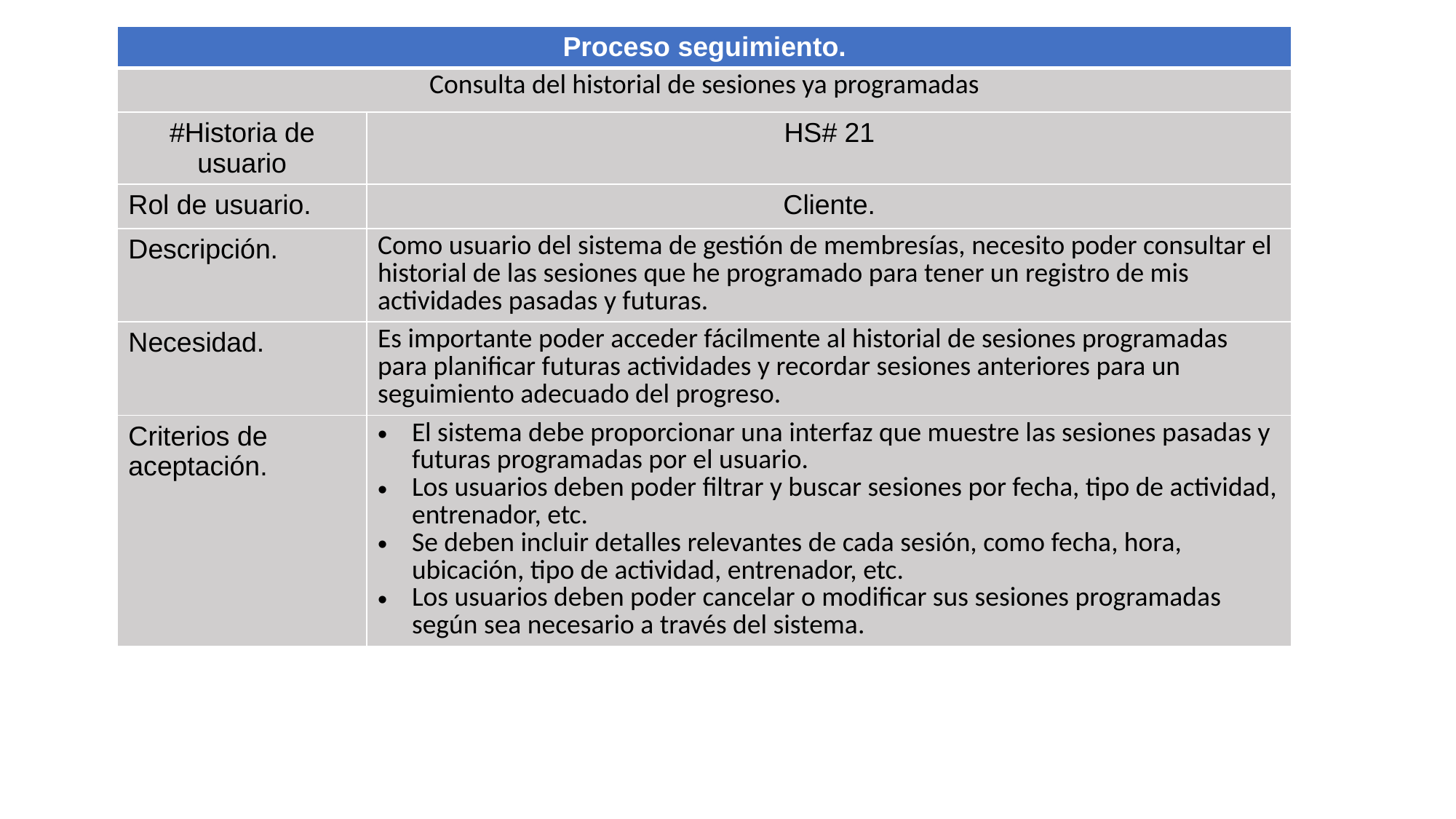

| Proceso seguimiento. |  |
| --- | --- |
| Consulta del historial de sesiones ya programadas |  |
| #Historia de usuario | HS# 21 |
| Rol de usuario. | Cliente. |
| Descripción. | Como usuario del sistema de gestión de membresías, necesito poder consultar el historial de las sesiones que he programado para tener un registro de mis actividades pasadas y futuras. |
| Necesidad. | Es importante poder acceder fácilmente al historial de sesiones programadas para planificar futuras actividades y recordar sesiones anteriores para un seguimiento adecuado del progreso. |
| Criterios de aceptación. | El sistema debe proporcionar una interfaz que muestre las sesiones pasadas y futuras programadas por el usuario. Los usuarios deben poder filtrar y buscar sesiones por fecha, tipo de actividad, entrenador, etc. Se deben incluir detalles relevantes de cada sesión, como fecha, hora, ubicación, tipo de actividad, entrenador, etc. Los usuarios deben poder cancelar o modificar sus sesiones programadas según sea necesario a través del sistema. |